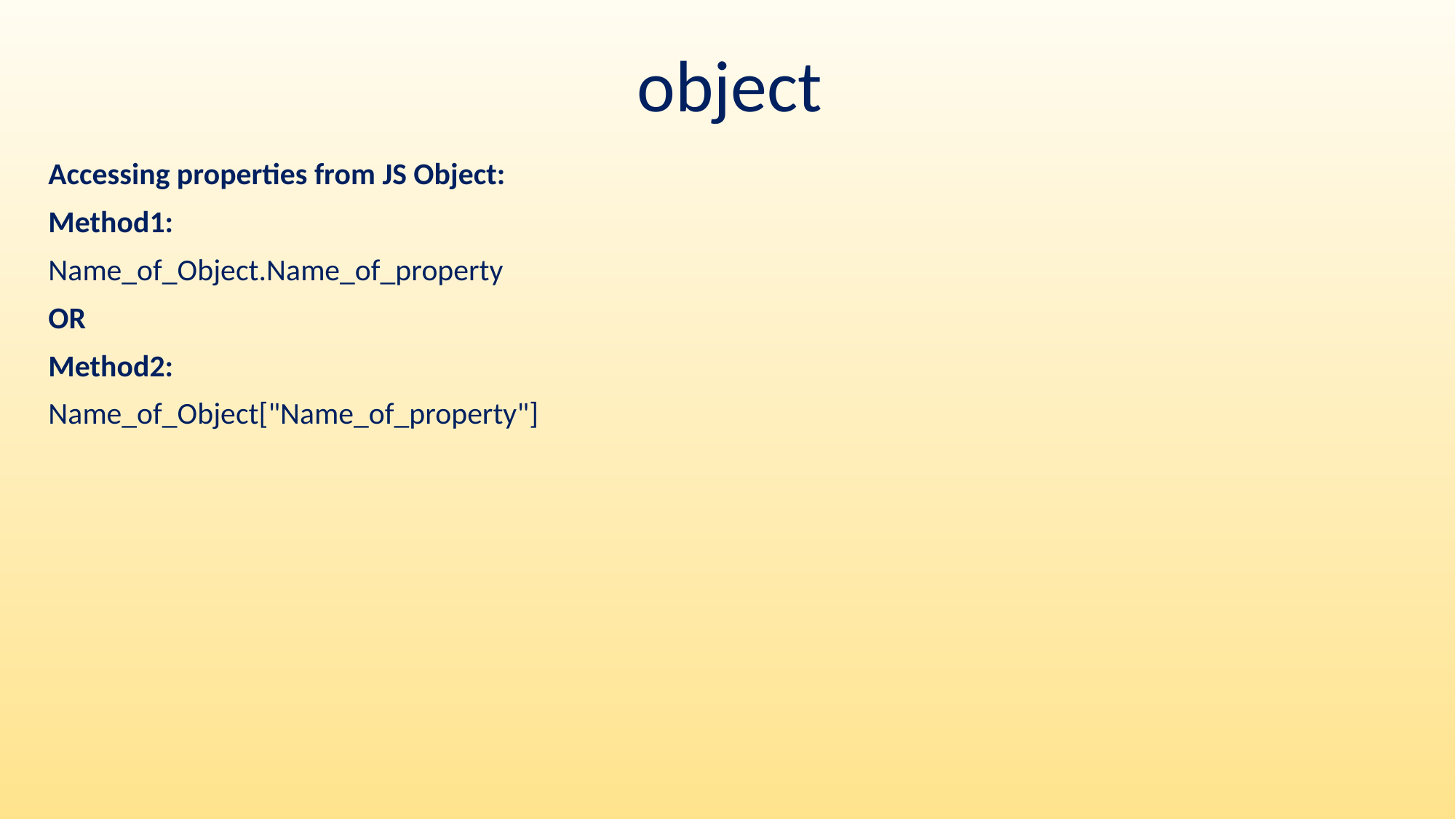

# object
Accessing properties from JS Object:
Method1:
Name_of_Object.Name_of_property
OR
Method2:
Name_of_Object["Name_of_property"]